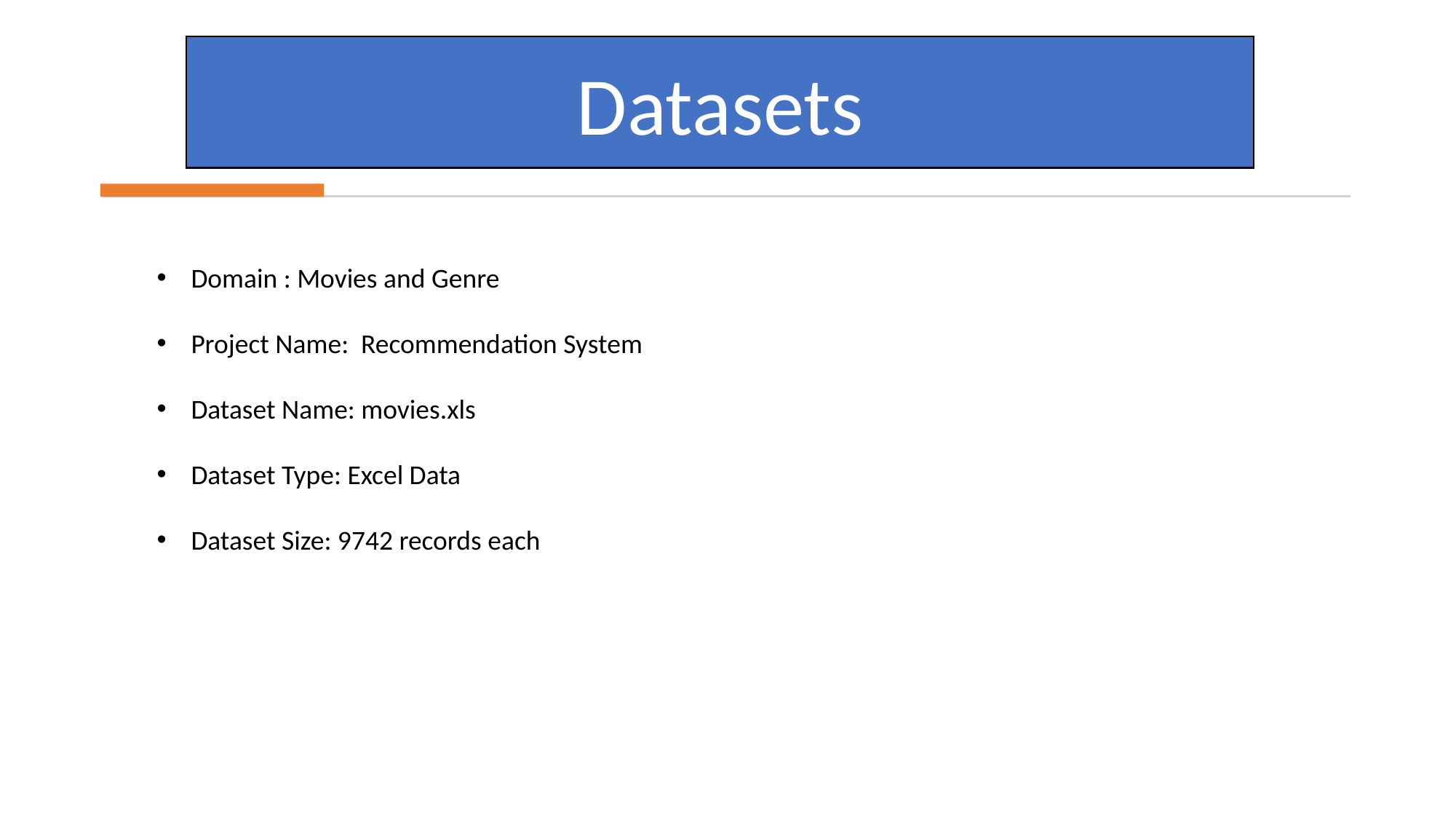

Datasets

Domain : Movies and Genre

Project Name:  Recommendation System

Dataset Name: movies.xls

Dataset Type: Excel Data

Dataset Size: 9742 records each